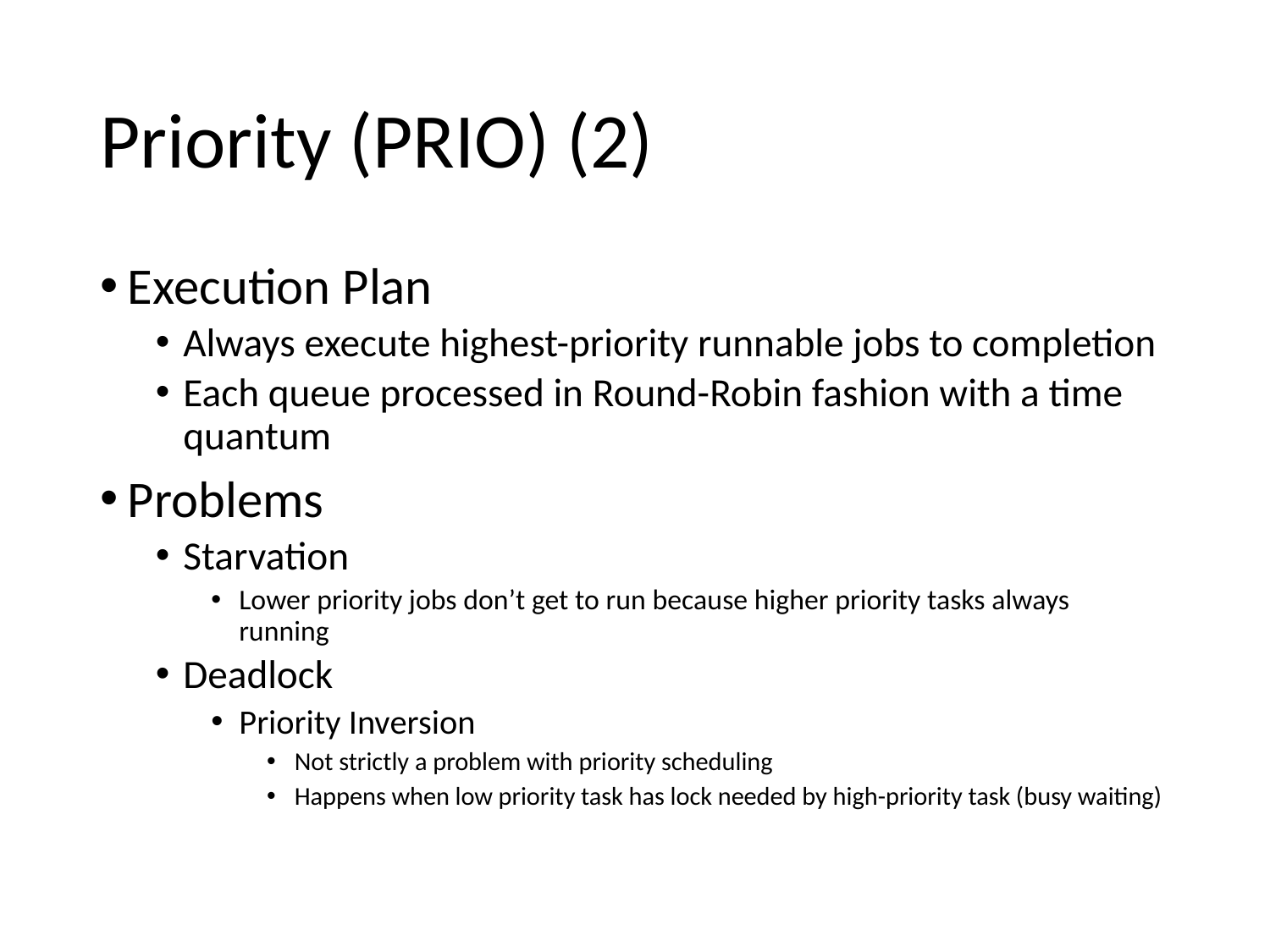

# Priority (PRIO) (2)
Execution Plan
Always execute highest-priority runnable jobs to completion
Each queue processed in Round-Robin fashion with a time quantum
Problems
Starvation
Lower priority jobs don’t get to run because higher priority tasks always  running
Deadlock
Priority Inversion
Not strictly a problem with priority scheduling
Happens when low priority task has lock needed by high-priority task (busy waiting)